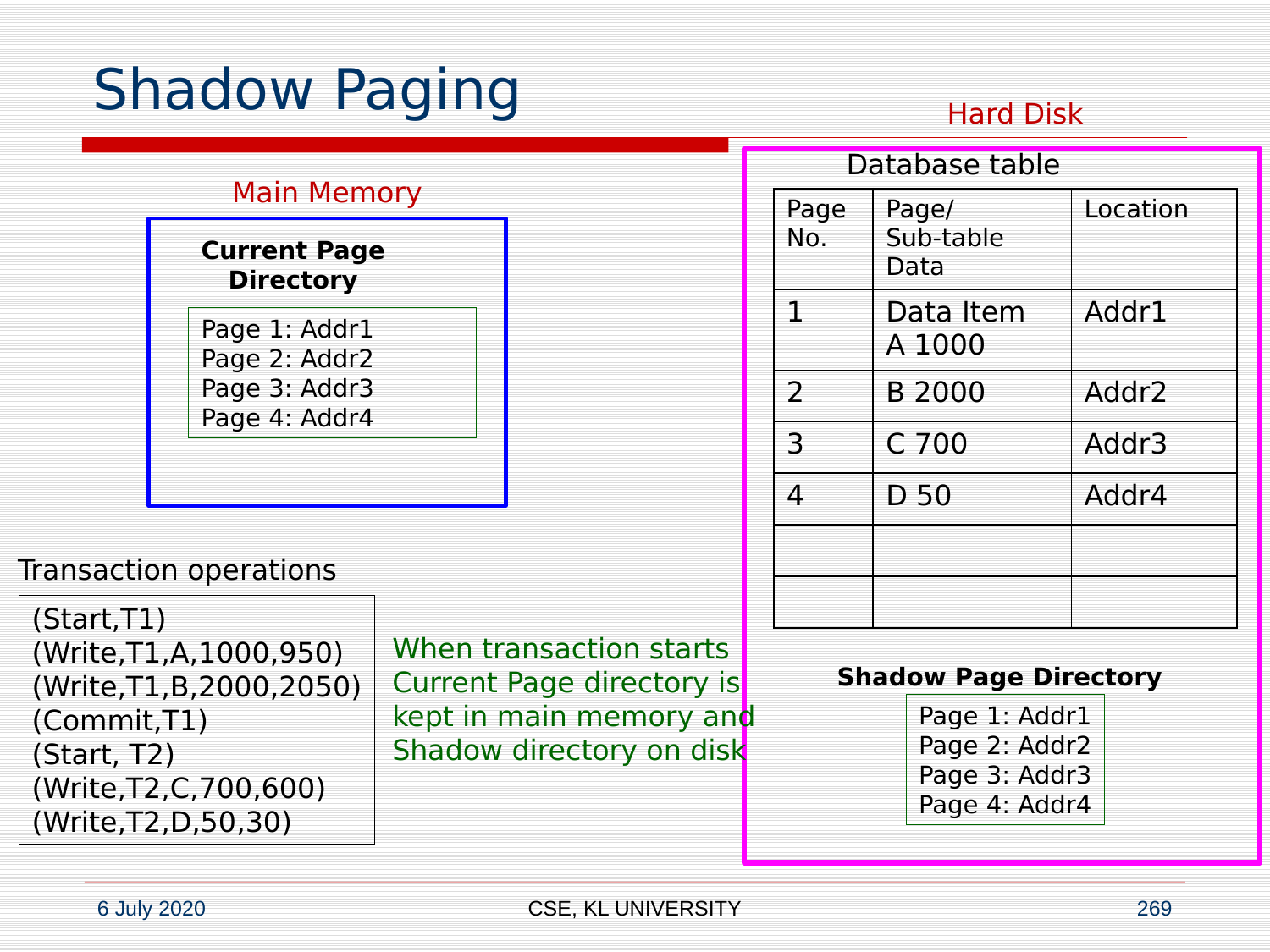

# Shadow Paging
Hard Disk
Database table

Main Memory
| PageNo. | Page/ Sub-table Data | Location |
| --- | --- | --- |
| 1 | Data Item A 1000 | Addr1 |
| 2 | B 2000 | Addr2 |
| 3 | C 700 | Addr3 |
| 4 | D 50 | Addr4 |
|  |  |  |
|  |  |  |

Current Page
Directory
Page 1: Addr1
Page 2: Addr2
Page 3: Addr3
Page 4: Addr4
Transaction operations
(Start,T1)
(Write,T1,A,1000,950)
(Write,T1,B,2000,2050)
(Commit,T1)
(Start, T2)
(Write,T2,C,700,600)
(Write,T2,D,50,30)
When transaction starts
Current Page directory is
kept in main memory and
Shadow directory on disk
Shadow Page Directory
Page 1: Addr1
Page 2: Addr2
Page 3: Addr3
Page 4: Addr4
CSE, KL UNIVERSITY
269
6 July 2020